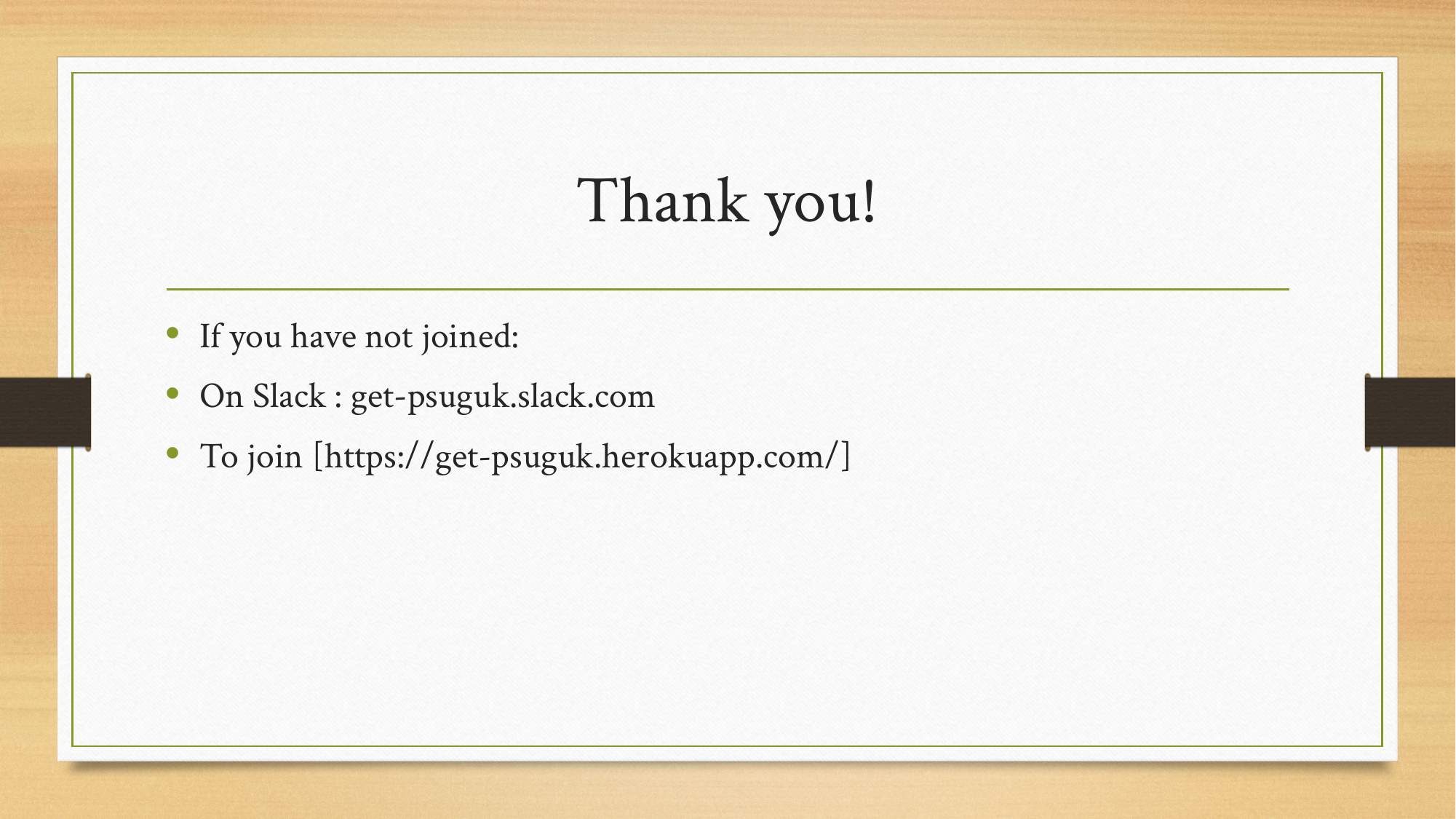

# Thank you!
If you have not joined:
On Slack : get-psuguk.slack.com
To join [https://get-psuguk.herokuapp.com/]